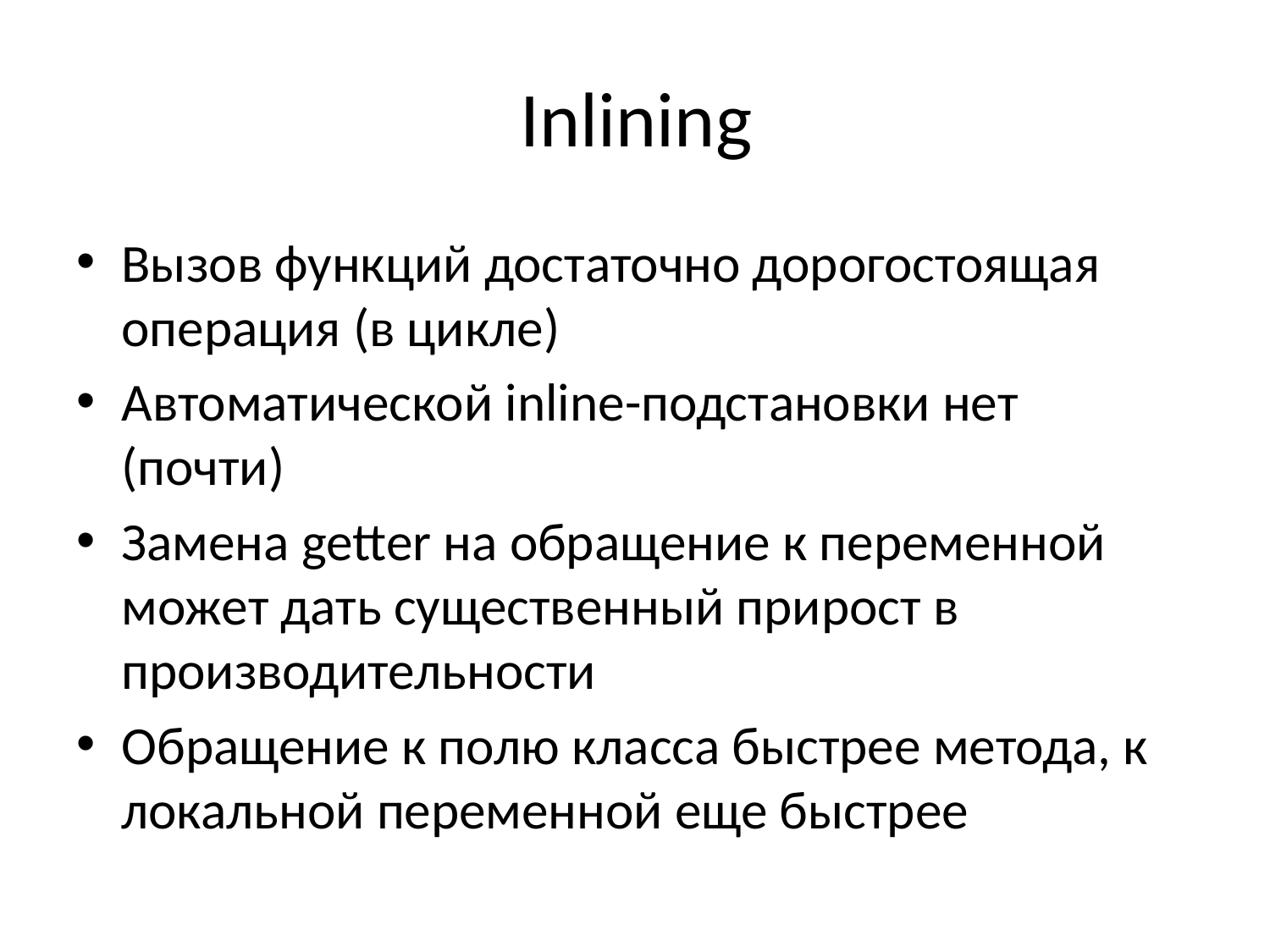

# Inlining
Вызов функций достаточно дорогостоящая операция (в цикле)
Автоматической inline-подстановки нет (почти)
Замена getter на обращение к переменной может дать существенный прирост в производительности
Обращение к полю класса быстрее метода, к локальной переменной еще быстрее